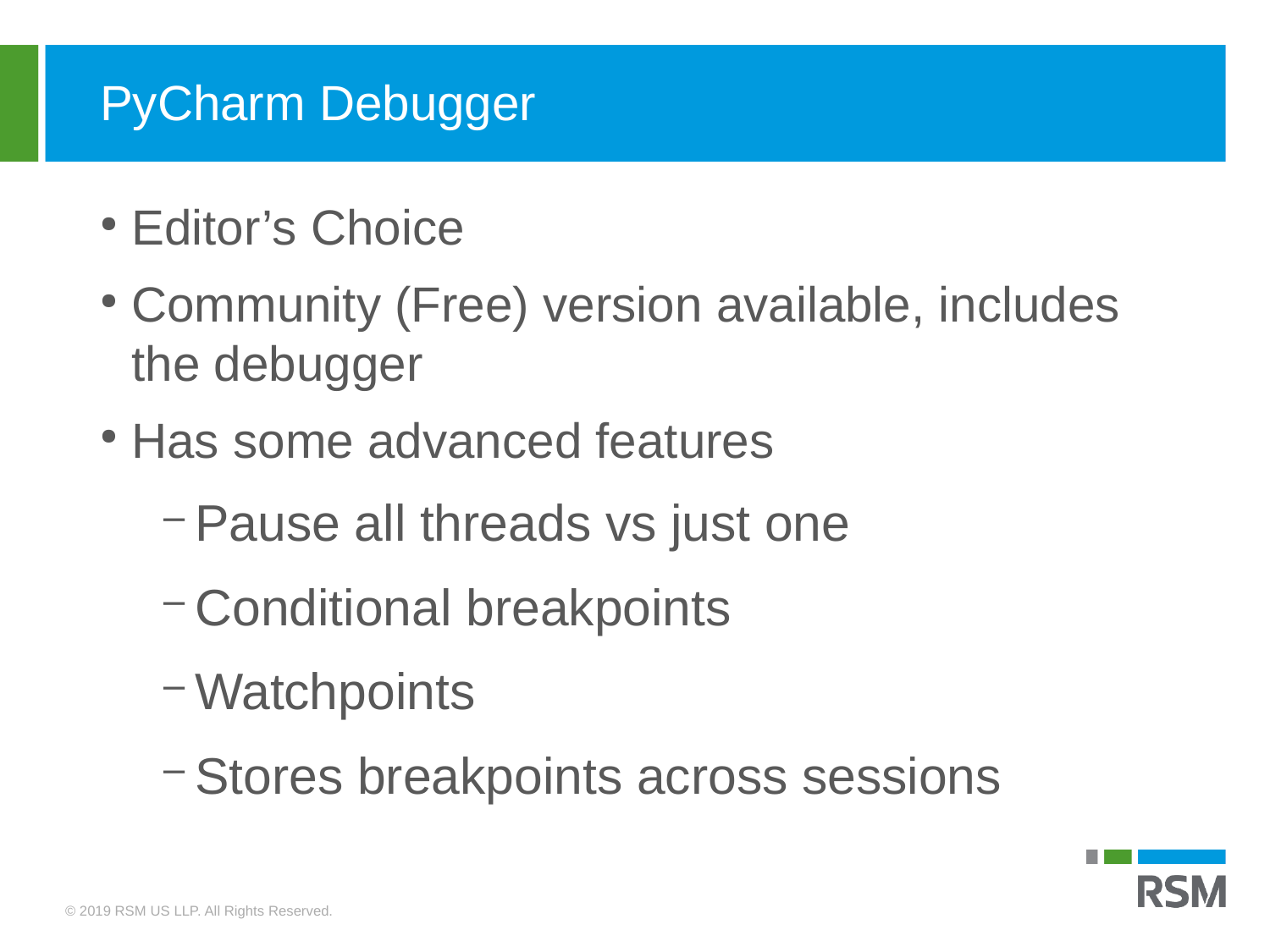

PyCharm Debugger
Editor’s Choice
Community (Free) version available, includes the debugger
Has some advanced features
Pause all threads vs just one
Conditional breakpoints
Watchpoints
Stores breakpoints across sessions